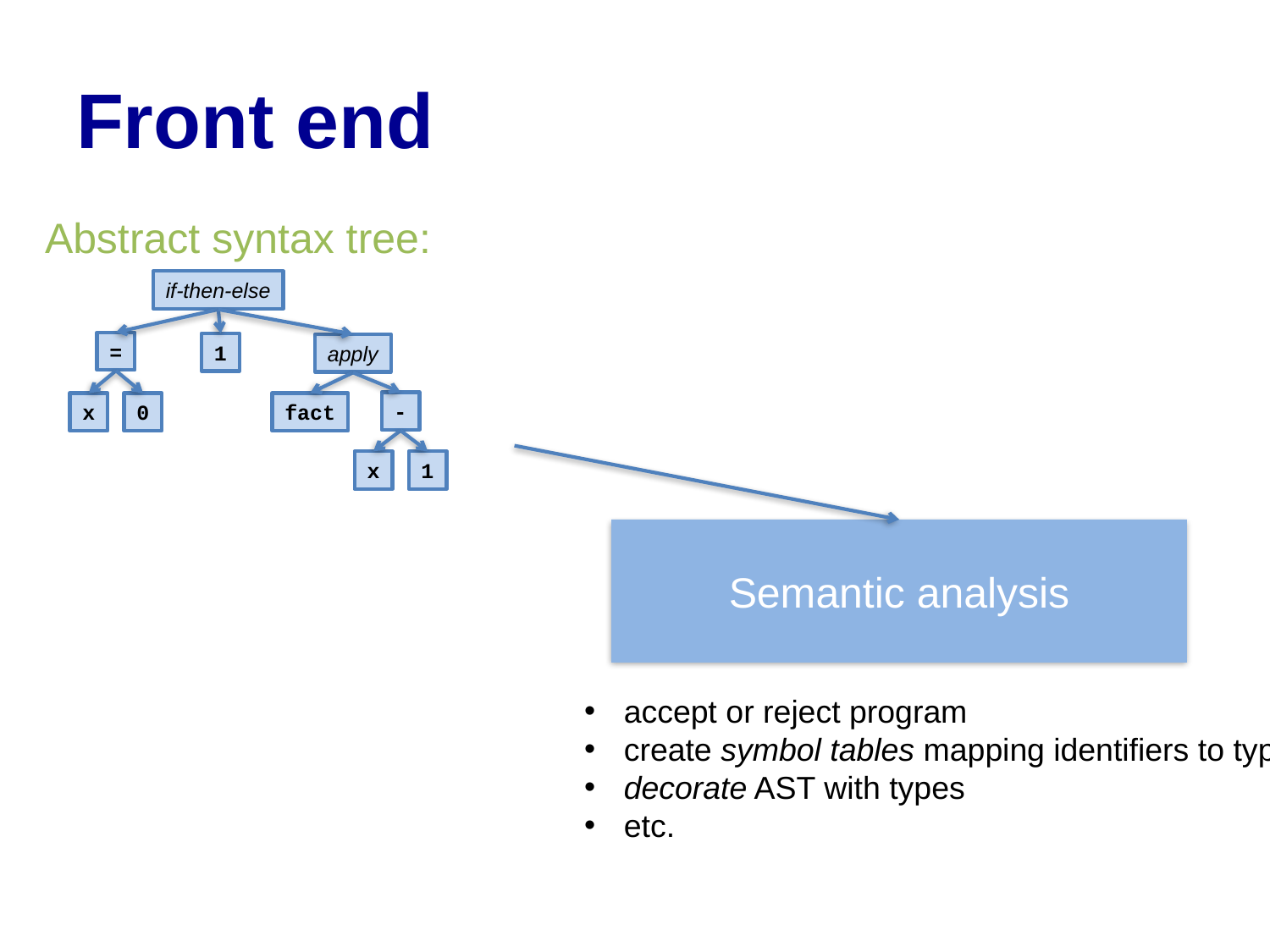

# Front end
Abstract syntax tree:
if-then-else
=
1
apply
-
x
0
fact
x
1
Semantic analysis
accept or reject program
create symbol tables mapping identifiers to types
decorate AST with types
etc.